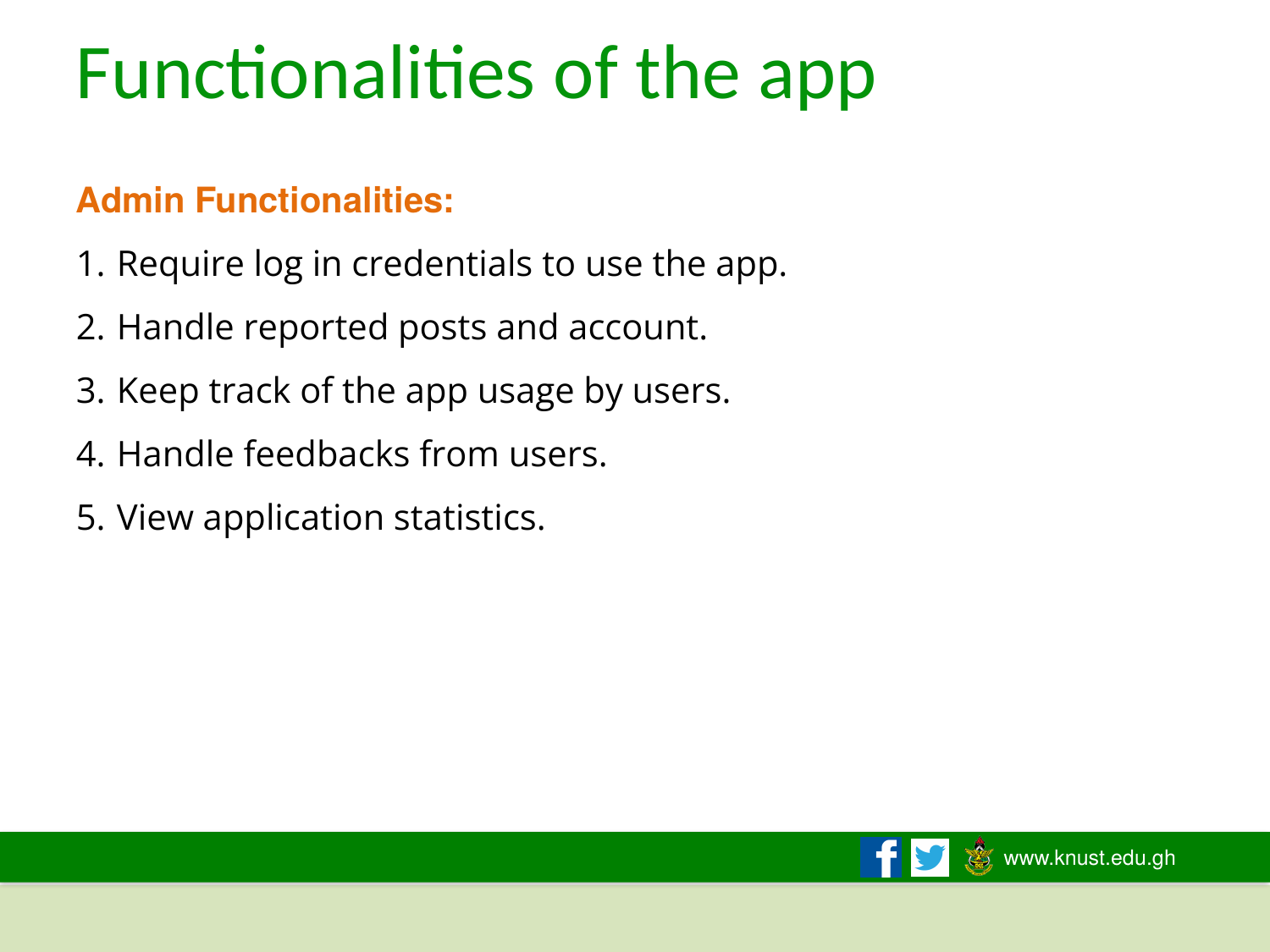

# Functionalities of the app
Admin Functionalities:
 Require log in credentials to use the app.
 Handle reported posts and account.
 Keep track of the app usage by users.
 Handle feedbacks from users.
 View application statistics.